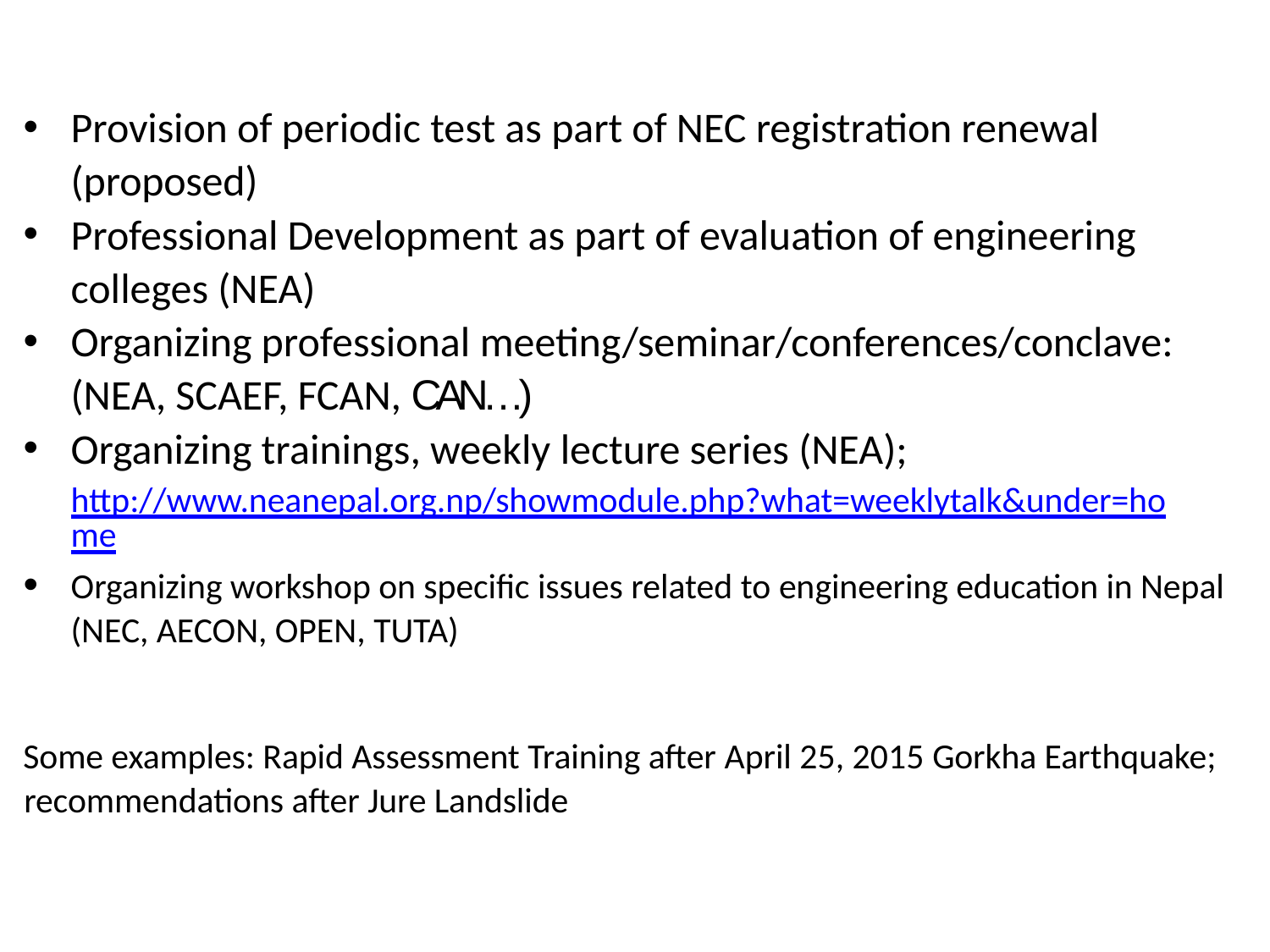

Provision of periodic test as part of NEC registration renewal  (proposed)
Professional Development as part of evaluation of engineering  colleges (NEA)
Organizing professional meeting/seminar/conferences/conclave:  (NEA, SCAEF, FCAN, CAN…)
Organizing trainings, weekly lecture series (NEA);
http://www.neanepal.org.np/showmodule.php?what=weeklytalk&under=home
Organizing workshop on specific issues related to engineering education in Nepal  (NEC, AECON, OPEN, TUTA)

Some examples: Rapid Assessment Training after April 25, 2015 Gorkha Earthquake;  recommendations after Jure Landslide